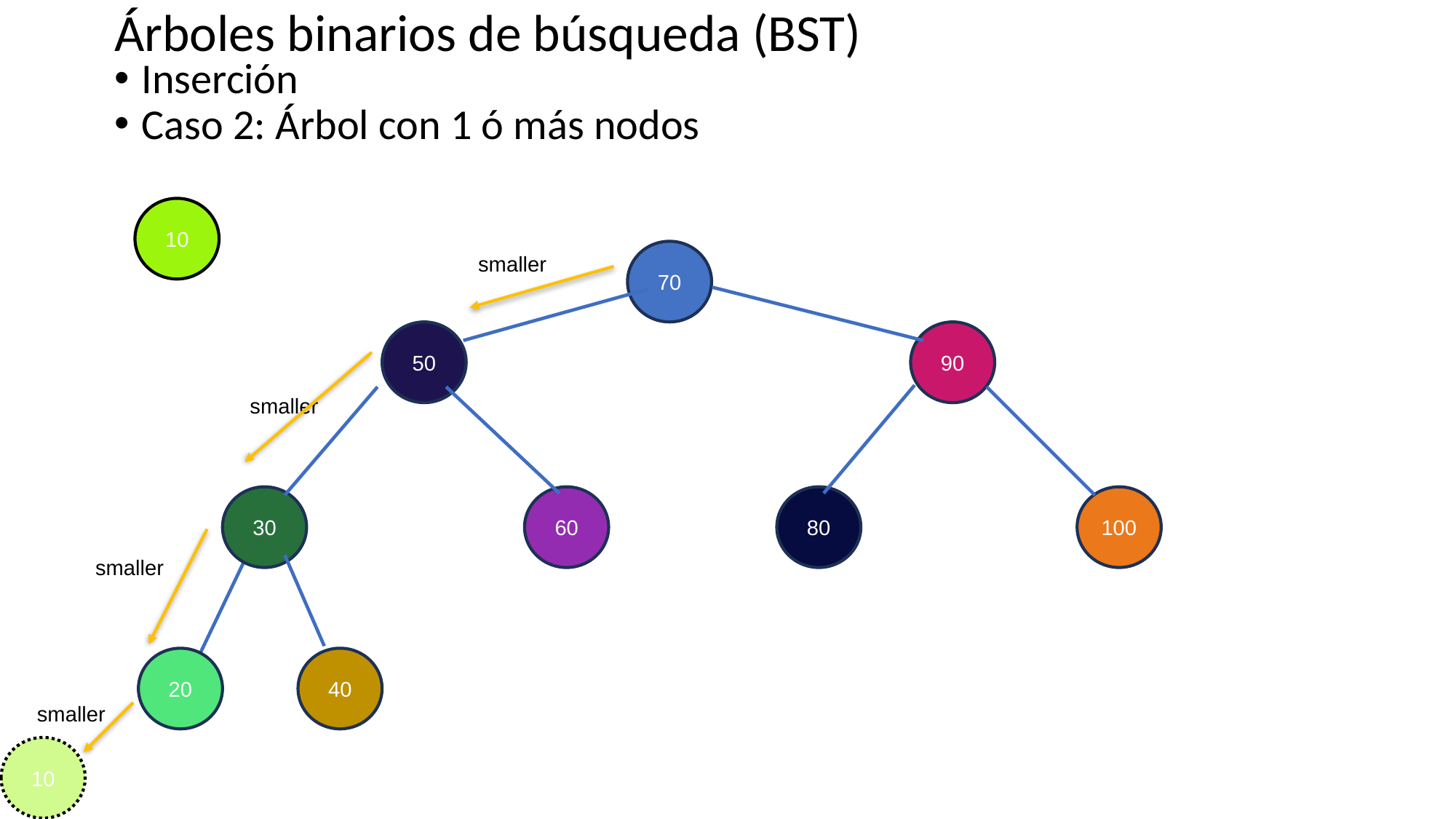

# Árboles binarios de búsqueda (BST)
Inserción
Caso 2: Árbol con 1 ó más nodos
10
70
smaller
50
90
smaller
60
100
30
80
smaller
20
40
smaller
10